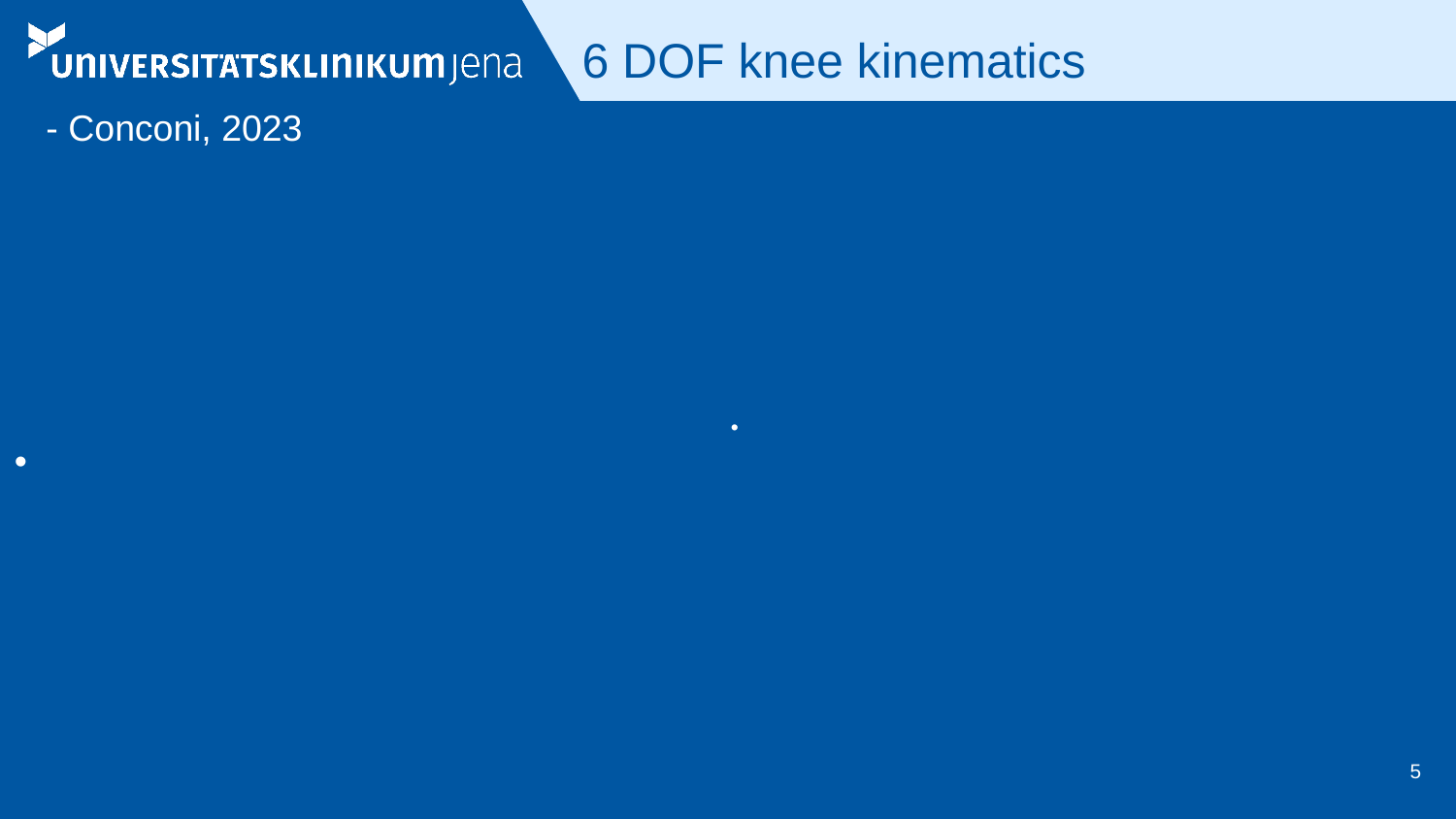

# 6 DOF knee kinematics
- Conconi, 2023

5